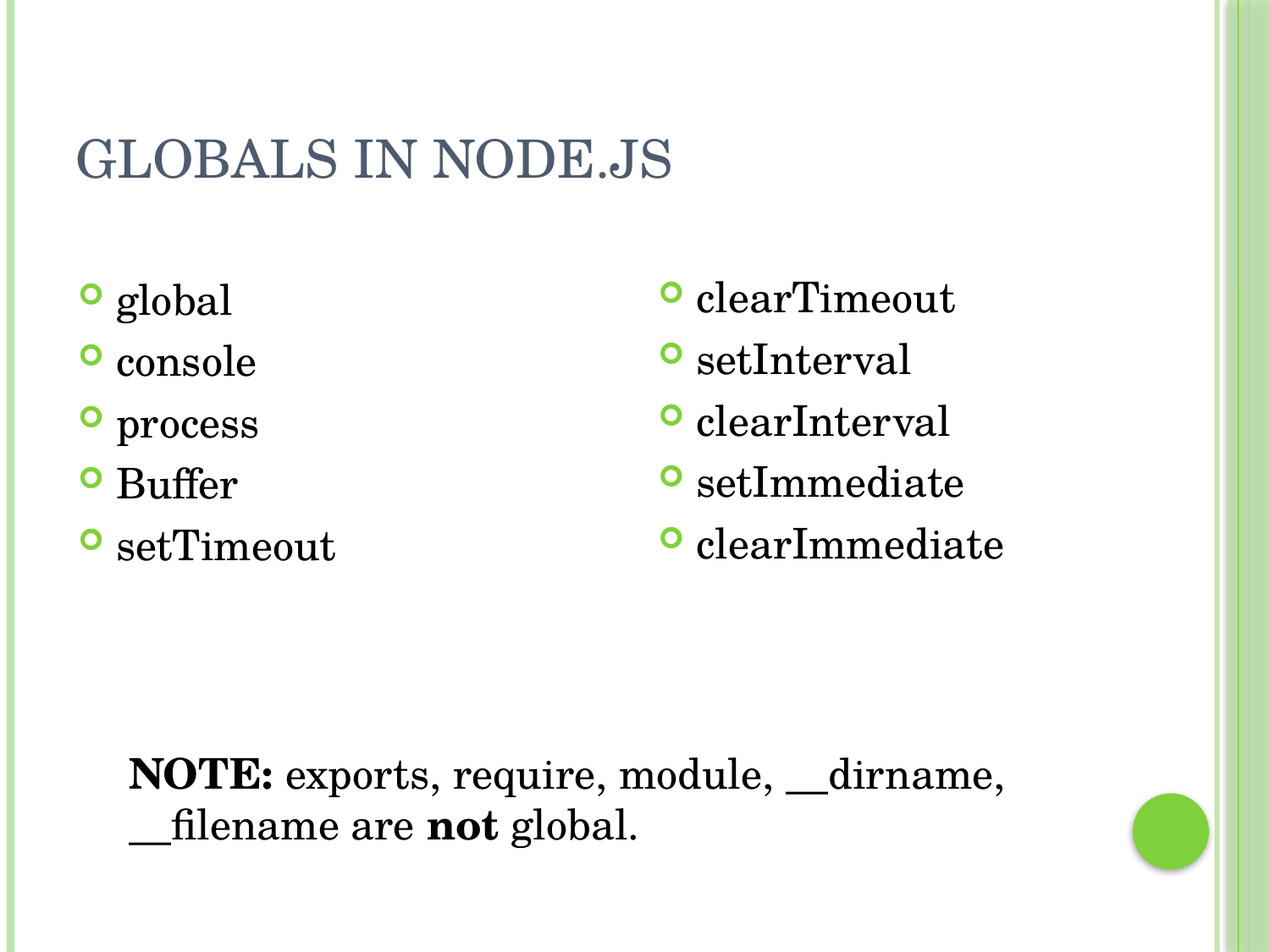

# Globals in NODE.js
clearTimeout
setInterval
clearInterval
setImmediate
clearImmediate

global
console
process
Buffer
setTimeout

NOTE: exports, require, module, __dirname, __filename are not global.